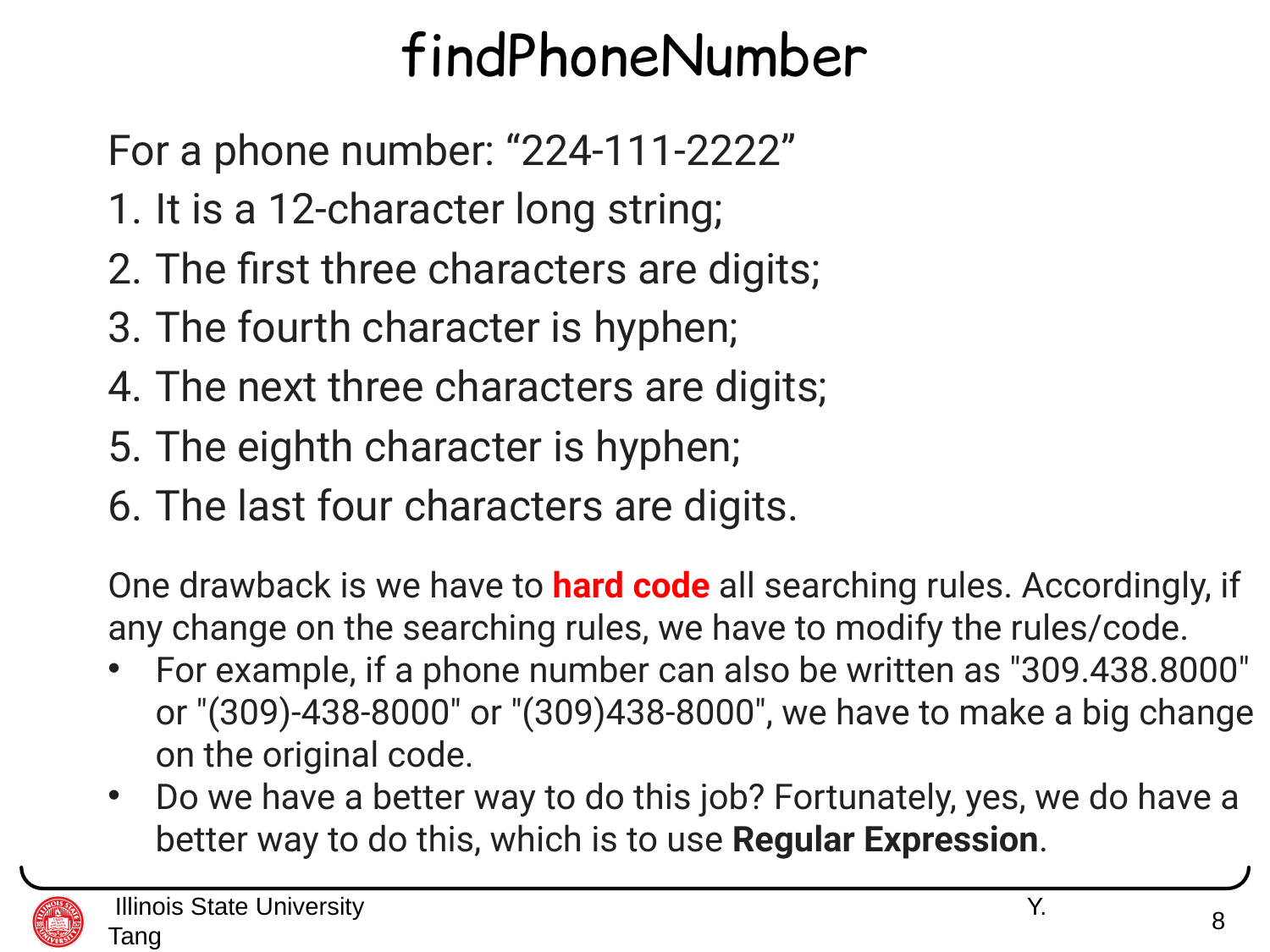

# findPhoneNumber
For a phone number: “224-111-2222”
It is a 12-character long string;
The first three characters are digits;
The fourth character is hyphen;
The next three characters are digits;
The eighth character is hyphen;
The last four characters are digits.

One drawback is we have to hard code all searching rules. Accordingly, if any change on the searching rules, we have to modify the rules/code.
For example, if a phone number can also be written as "309.438.8000" or "(309)-438-8000" or "(309)438-8000", we have to make a big change on the original code.
Do we have a better way to do this job? Fortunately, yes, we do have a better way to do this, which is to use Regular Expression.
 Illinois State University                      	                                                           Y. Tang
8